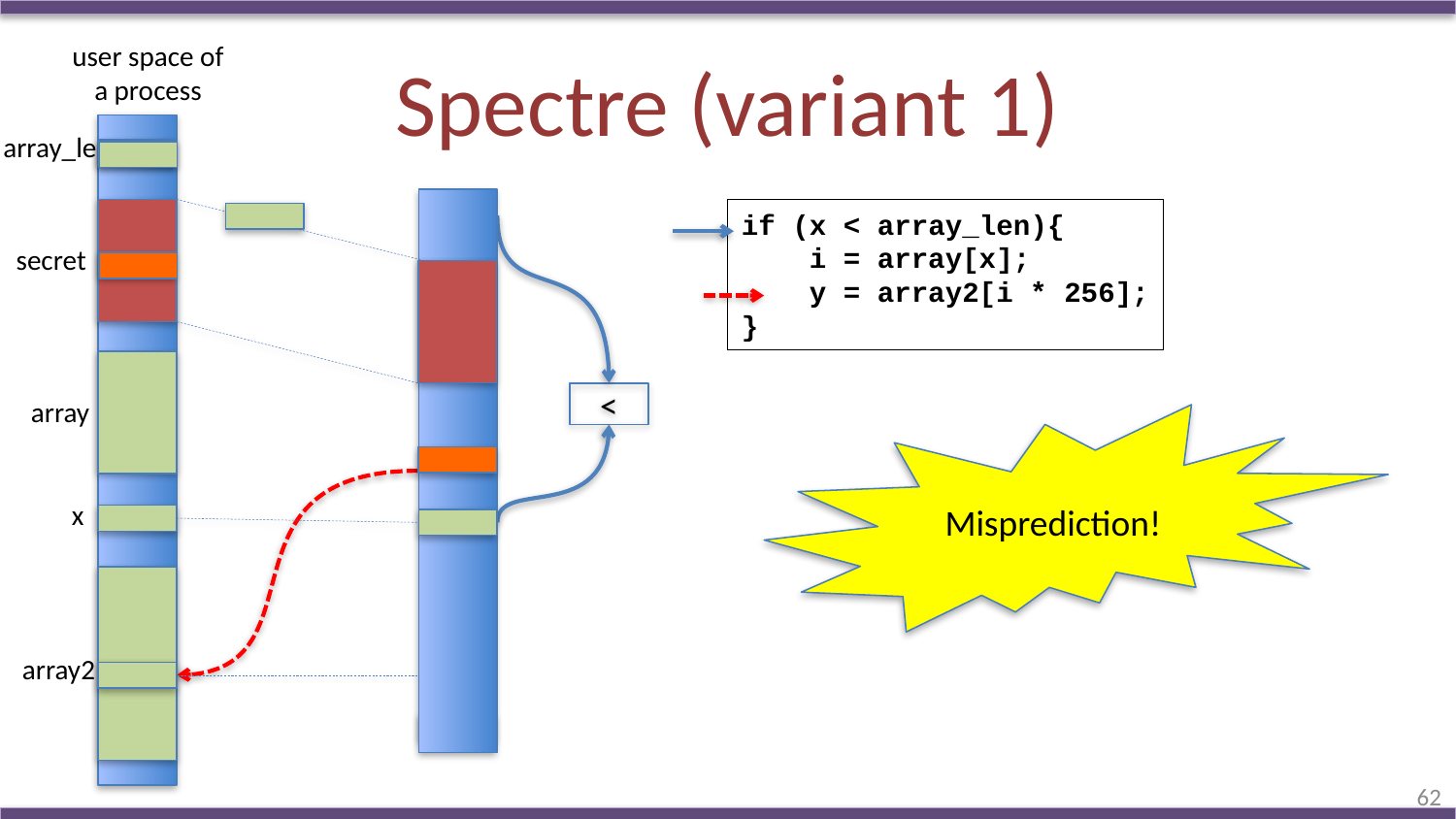

user space of
a process
# Spectre (variant 1)
array_len

if (x < array_len){
    i = array[x];
    y = array2[i * 256];
}

secret

<
array
Misprediction!

x

array2

62